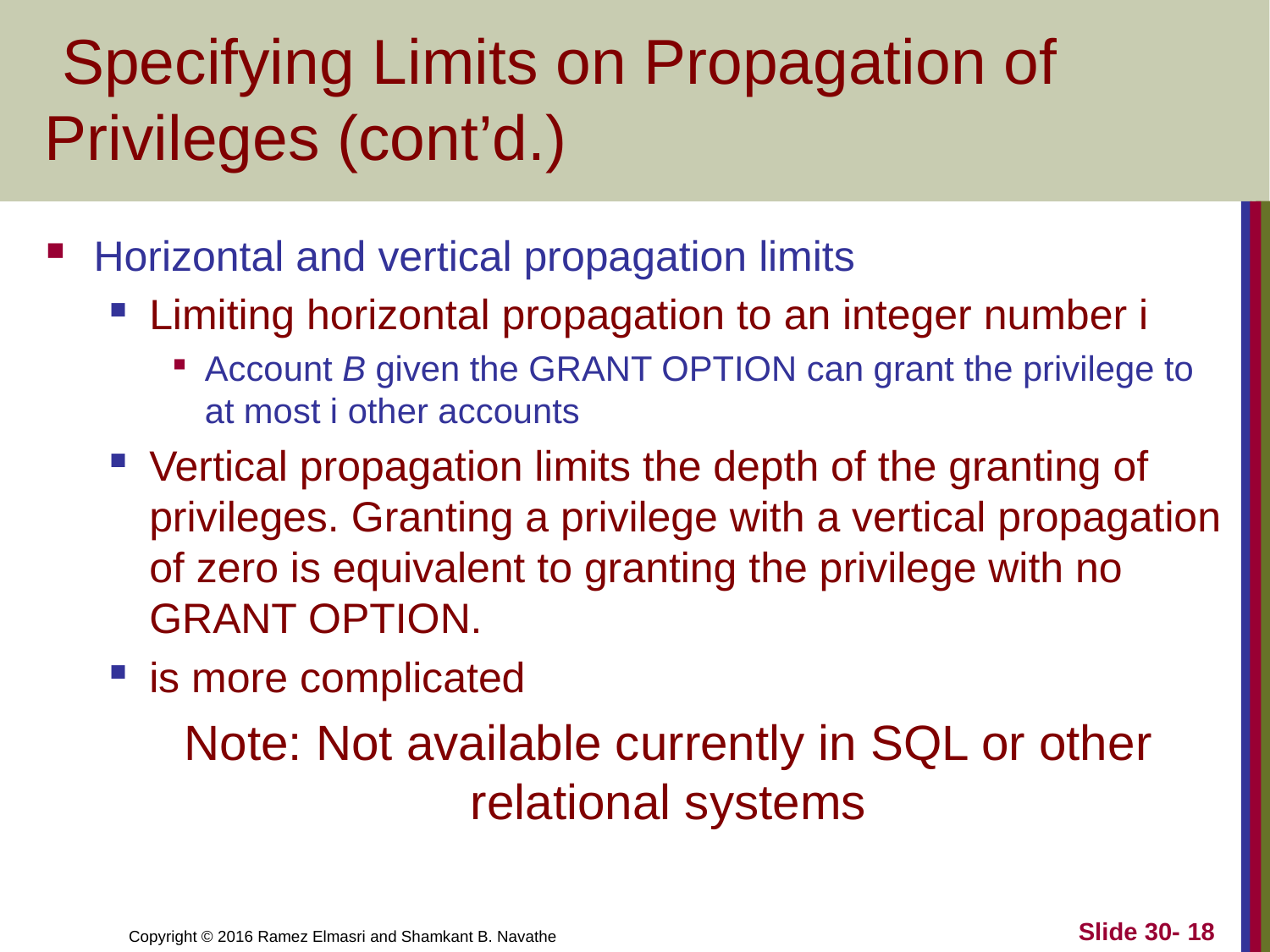

# Specifying Limits on Propagation of Privileges (cont’d.)
Horizontal and vertical propagation limits
Limiting horizontal propagation to an integer number i
Account B given the GRANT OPTION can grant the privilege to at most i other accounts
Vertical propagation limits the depth of the granting of privileges. Granting a privilege with a vertical propagation of zero is equivalent to granting the privilege with no GRANT OPTION.
is more complicated
Note: Not available currently in SQL or other relational systems
Slide 30- 18